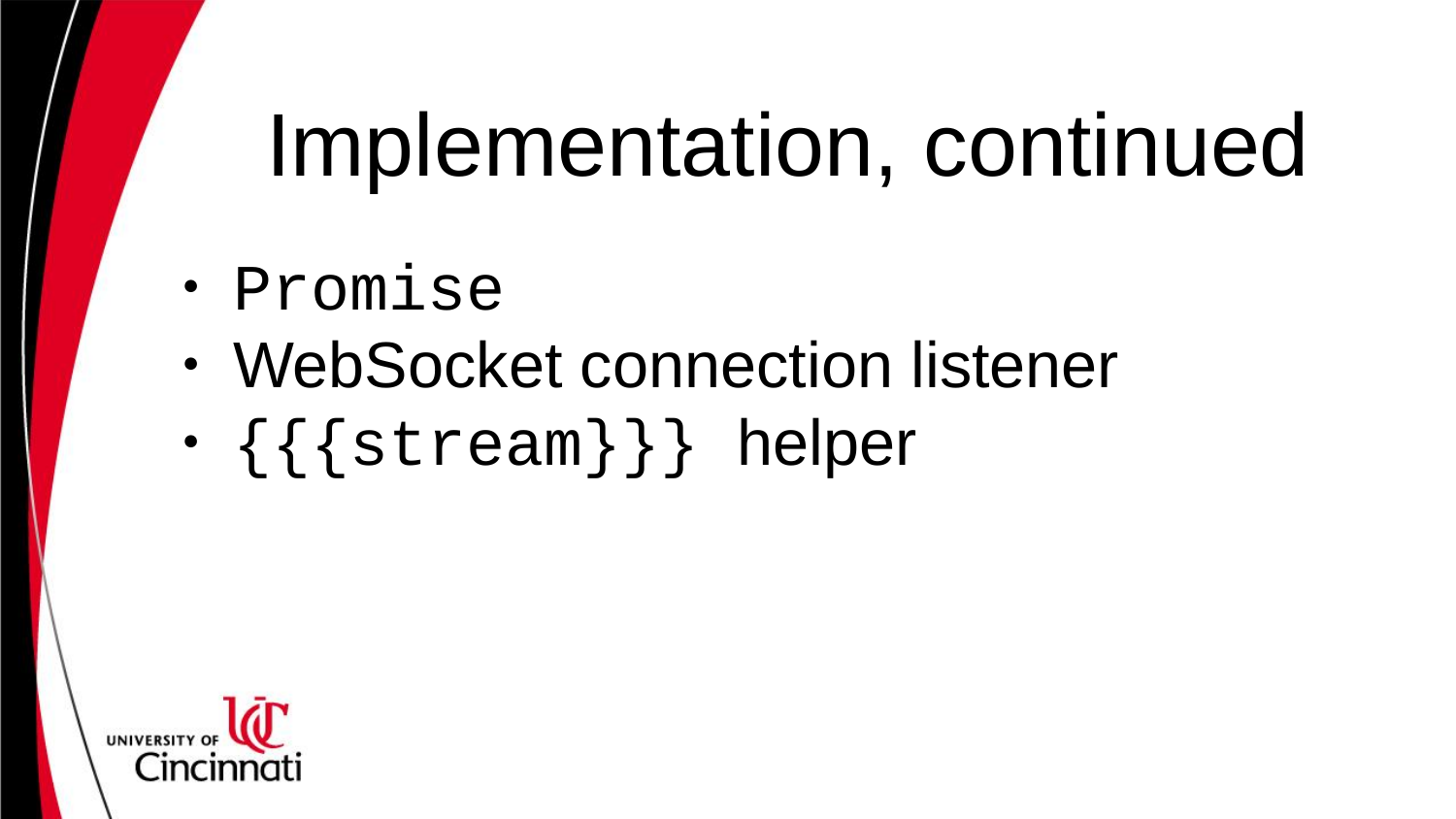

# Implementation, continued
Promise
WebSocket connection listener
{{{stream}}} helper